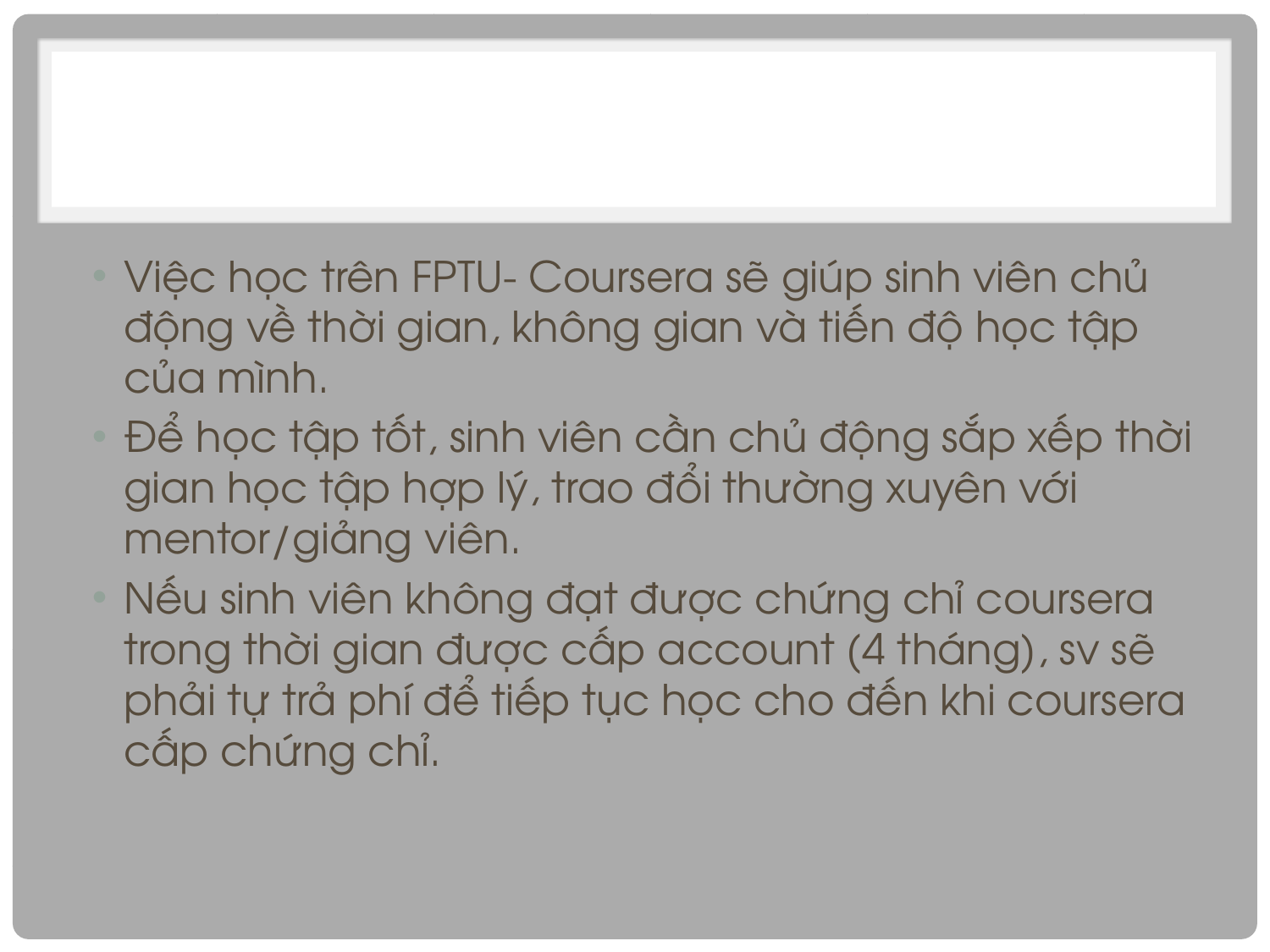

#
Việc học trên FPTU- Coursera sẽ giúp sinh viên chủ động về thời gian, không gian và tiến độ học tập của mình.
Để học tập tốt, sinh viên cần chủ động sắp xếp thời gian học tập hợp lý, trao đổi thường xuyên với mentor/giảng viên.
Nếu sinh viên không đạt được chứng chỉ coursera trong thời gian được cấp account (4 tháng), sv sẽ phải tự trả phí để tiếp tục học cho đến khi coursera cấp chứng chỉ.